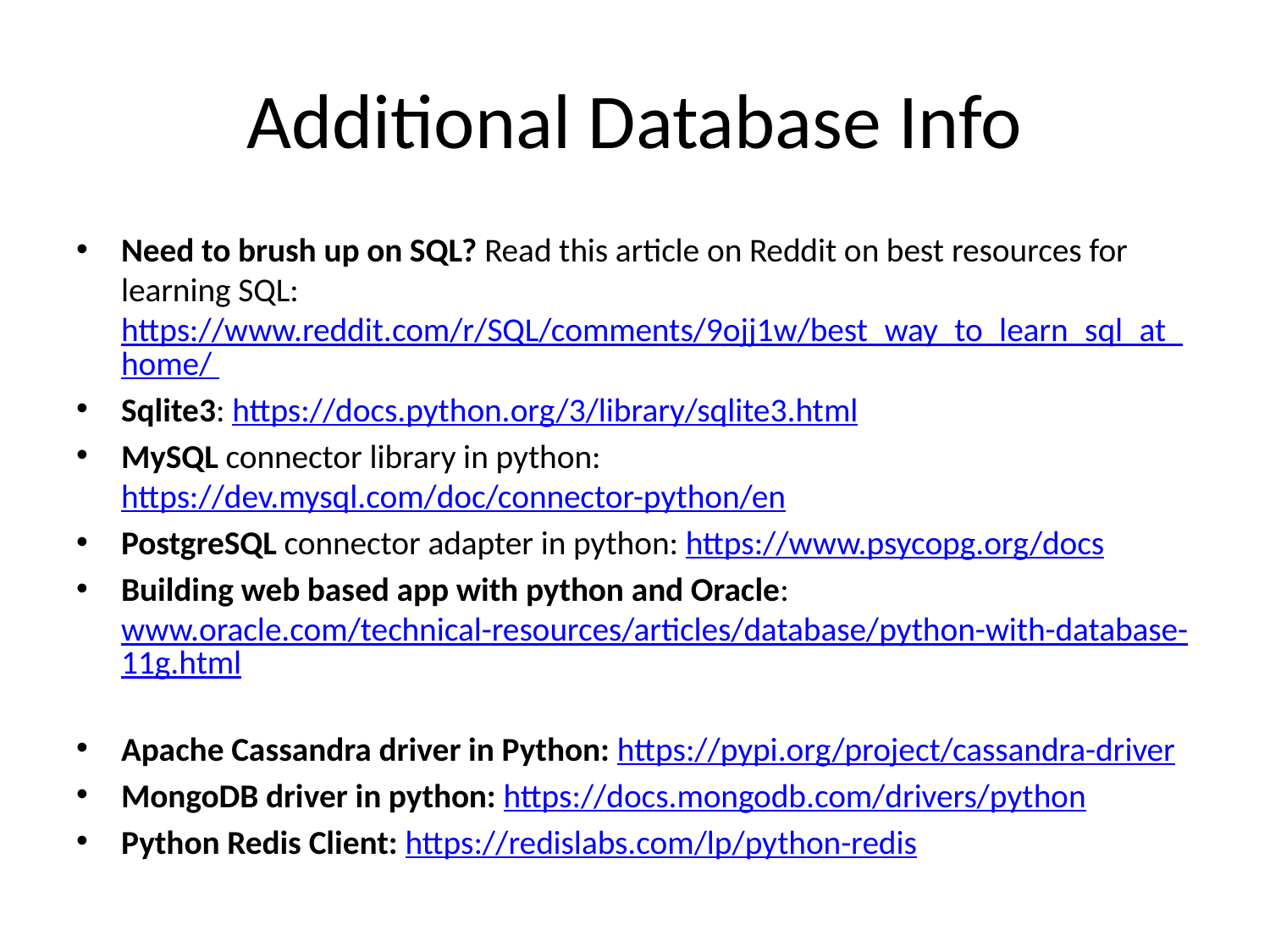

# Additional Database Info
Need to brush up on SQL? Read this article on Reddit on best resources for learning SQL: https://www.reddit.com/r/SQL/comments/9ojj1w/best_way_to_learn_sql_at_home/
Sqlite3: https://docs.python.org/3/library/sqlite3.html
MySQL connector library in python: https://dev.mysql.com/doc/connector-python/en
PostgreSQL connector adapter in python: https://www.psycopg.org/docs
Building web based app with python and Oracle: www.oracle.com/technical-resources/articles/database/python-with-database-11g.html
Apache Cassandra driver in Python: https://pypi.org/project/cassandra-driver
MongoDB driver in python: https://docs.mongodb.com/drivers/python
Python Redis Client: https://redislabs.com/lp/python-redis